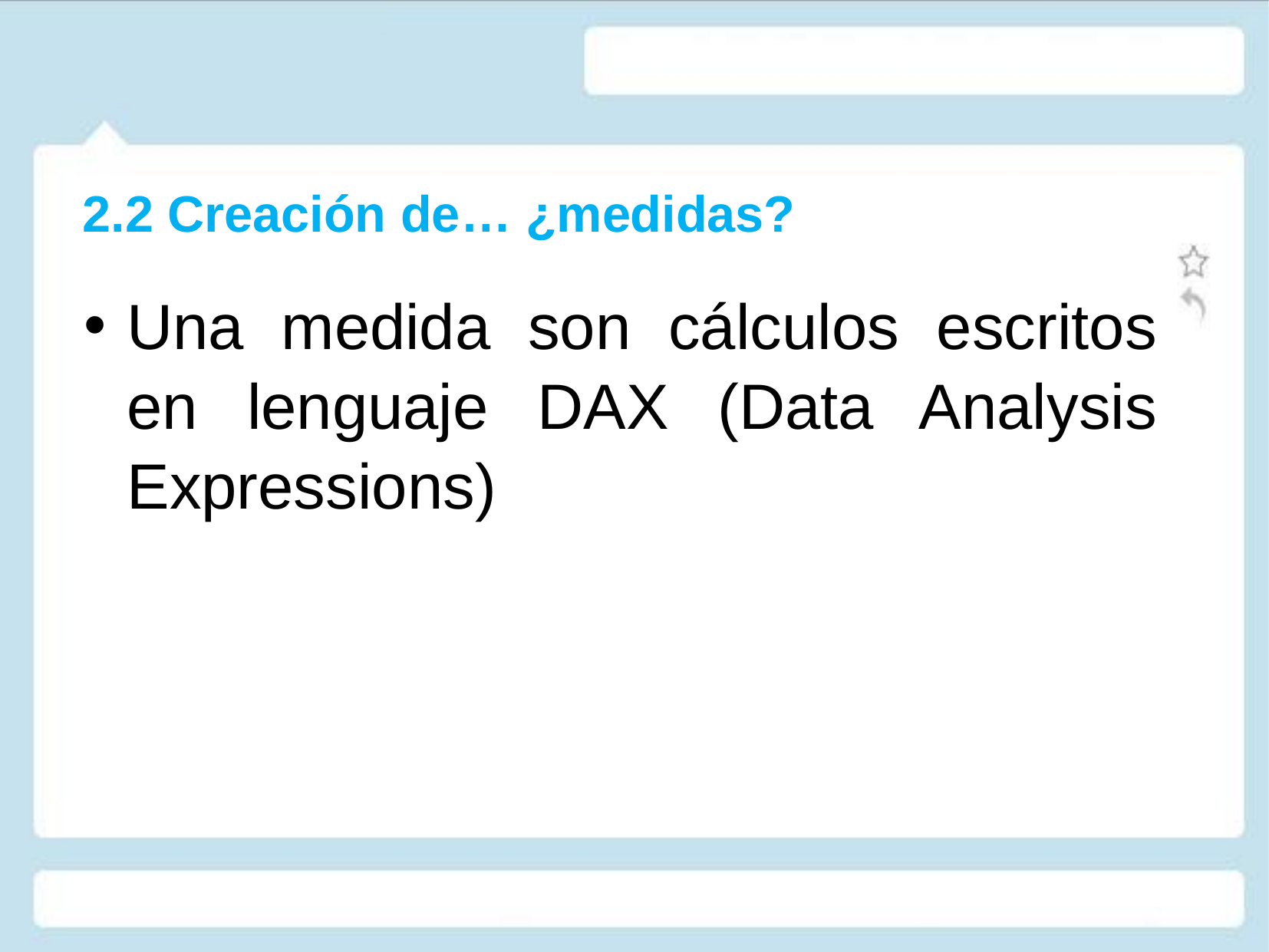

2.2 Creación de… ¿medidas?
Una medida son cálculos escritos en lenguaje DAX (Data Analysis Expressions)